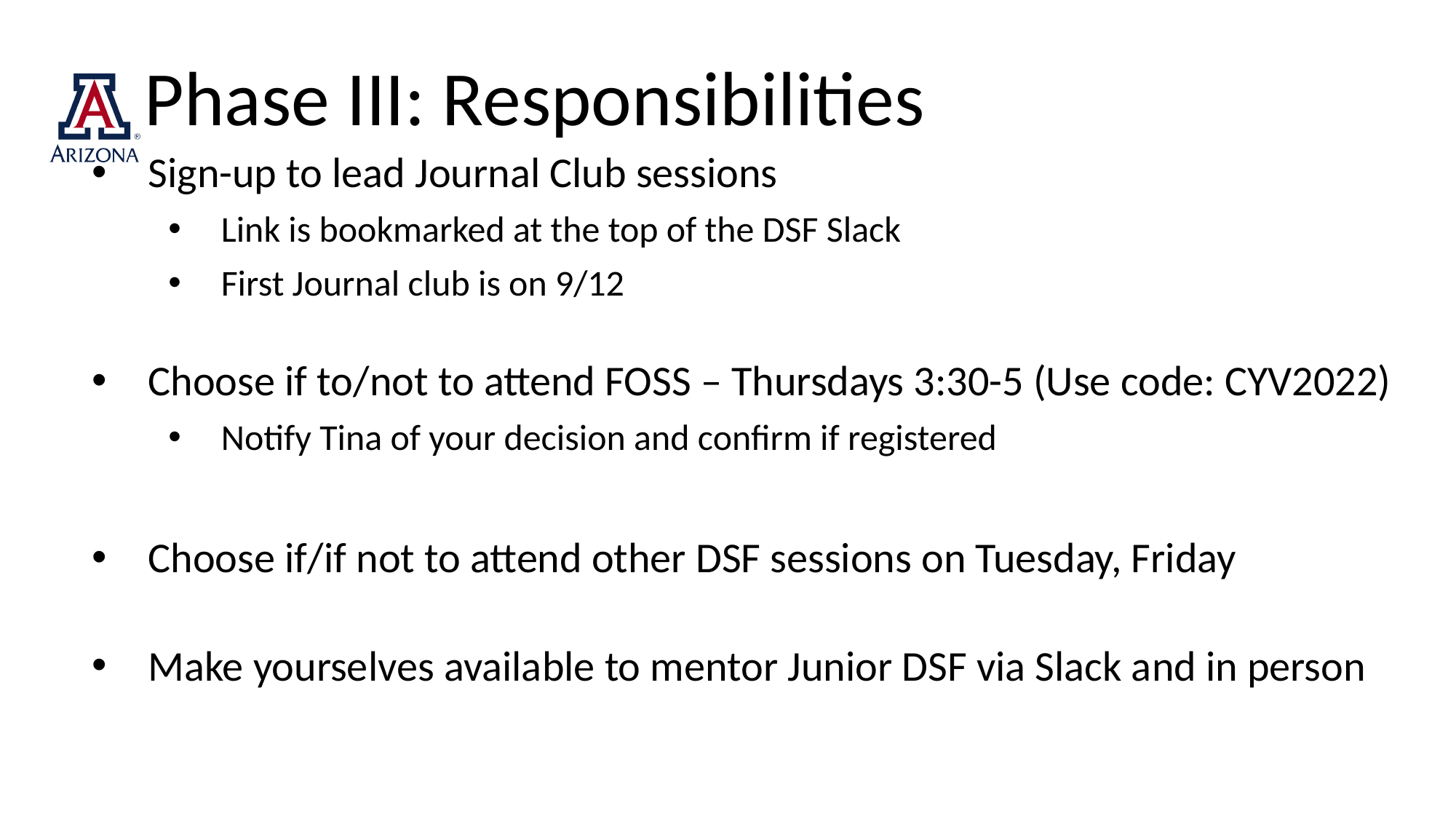

# Phase III: Responsibilities
Sign-up to lead Journal Club sessions
Link is bookmarked at the top of the DSF Slack
First Journal club is on 9/12

Choose if to/not to attend FOSS – Thursdays 3:30-5 (Use code: CYV2022)
Notify Tina of your decision and confirm if registered

Choose if/if not to attend other DSF sessions on Tuesday, Friday
Make yourselves available to mentor Junior DSF via Slack and in person